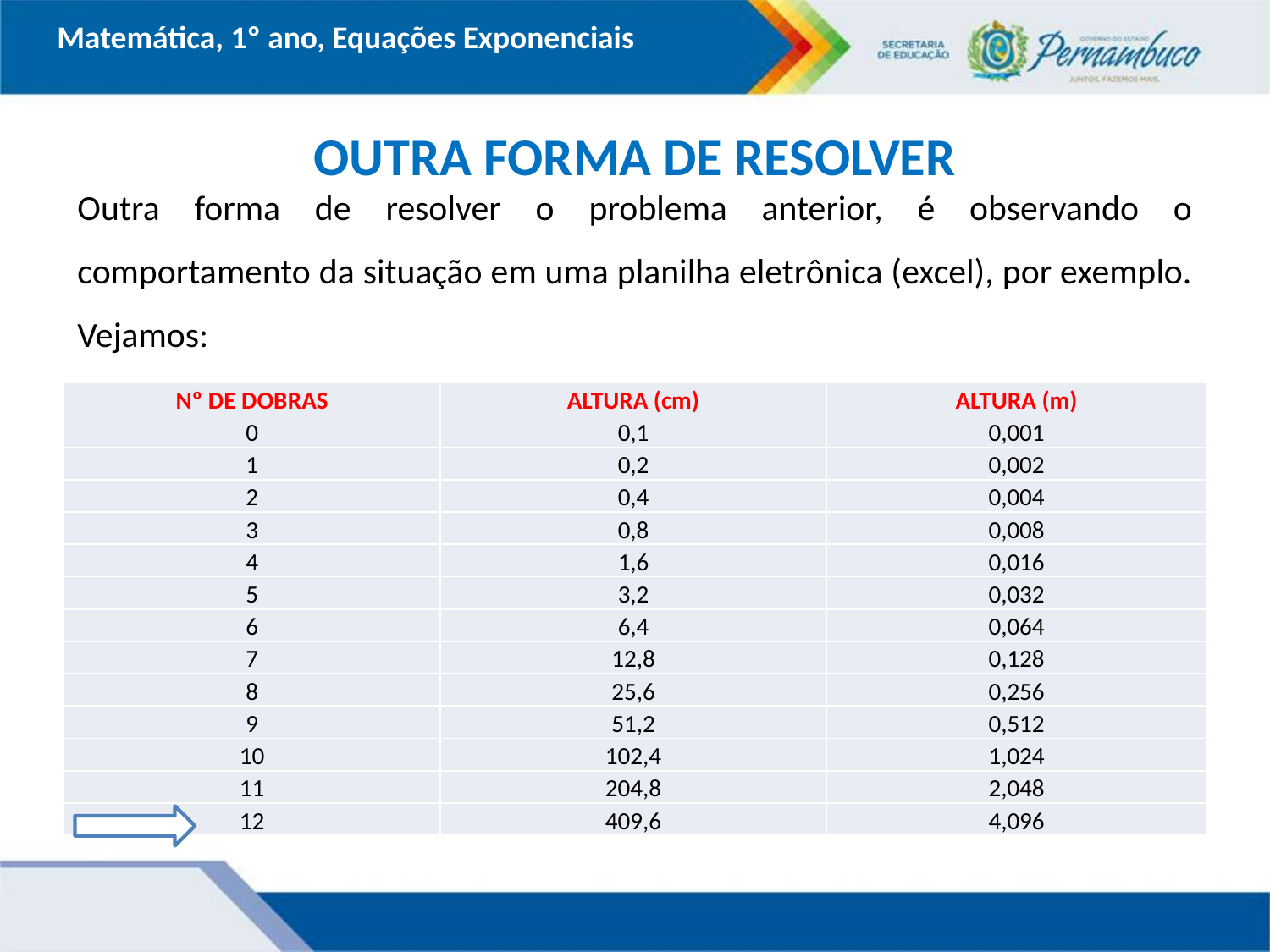

Matemática, 1º ano, Equações Exponenciais

OUTRA FORMA DE RESOLVER
Outra forma de resolver o problema anterior, é observando o comportamento da situação em uma planilha eletrônica (excel), por exemplo. Vejamos:
| Nº DE DOBRAS | ALTURA (cm) | ALTURA (m) |
| --- | --- | --- |
| 0 | 0,1 | 0,001 |
| 1 | 0,2 | 0,002 |
| 2 | 0,4 | 0,004 |
| 3 | 0,8 | 0,008 |
| 4 | 1,6 | 0,016 |
| 5 | 3,2 | 0,032 |
| 6 | 6,4 | 0,064 |
| 7 | 12,8 | 0,128 |
| 8 | 25,6 | 0,256 |
| 9 | 51,2 | 0,512 |
| 10 | 102,4 | 1,024 |
| 11 | 204,8 | 2,048 |
| 12 | 409,6 | 4,096 |